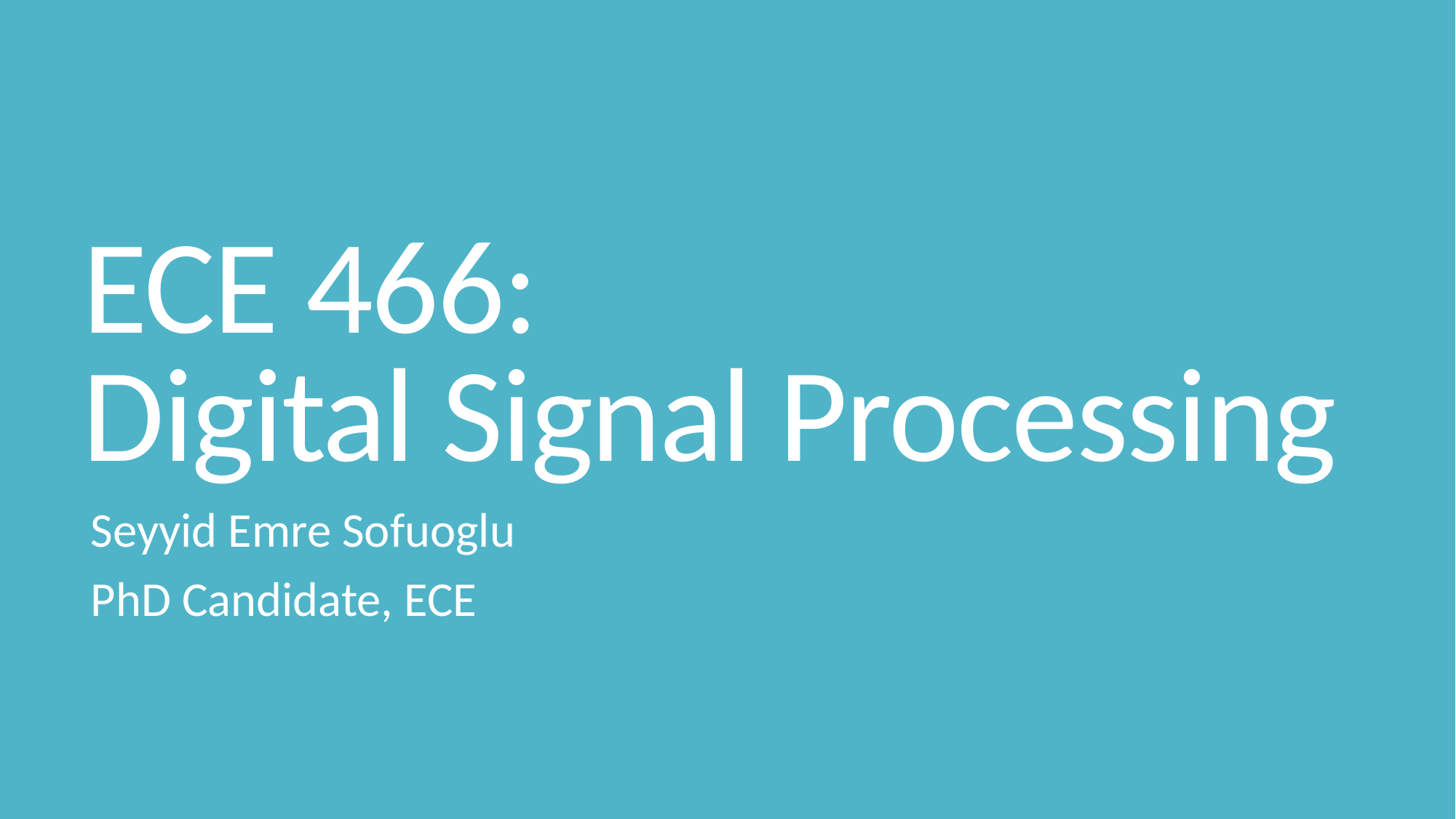

# ECE 466: Digital Signal Processing
Seyyid Emre Sofuoglu
PhD Candidate, ECE